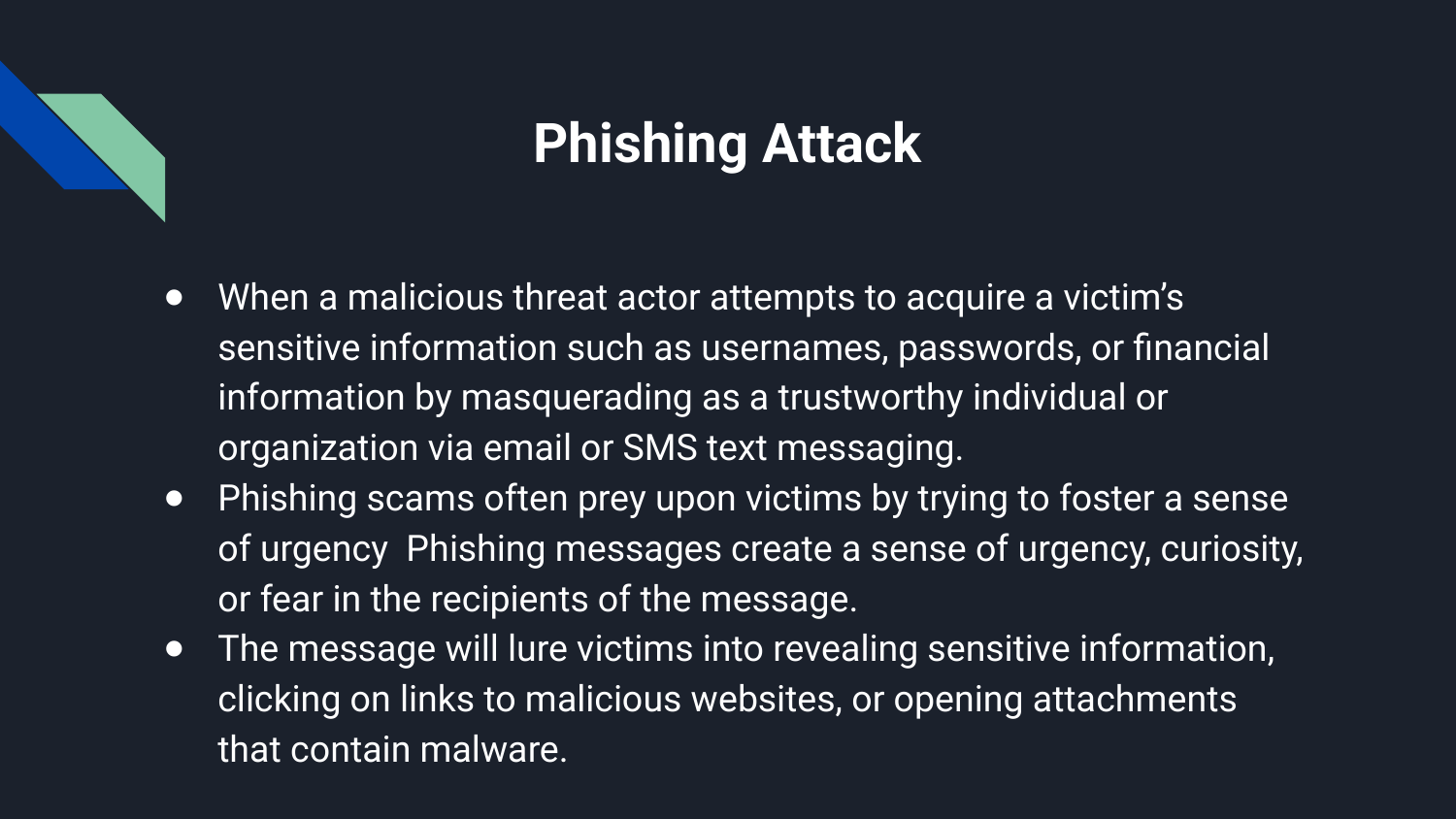

# Phishing Attack
When a malicious threat actor attempts to acquire a victim’s sensitive information such as usernames, passwords, or financial information by masquerading as a trustworthy individual or organization via email or SMS text messaging.
Phishing scams often prey upon victims by trying to foster a sense of urgency  Phishing messages create a sense of urgency, curiosity, or fear in the recipients of the message.
The message will lure victims into revealing sensitive information, clicking on links to malicious websites, or opening attachments that contain malware.